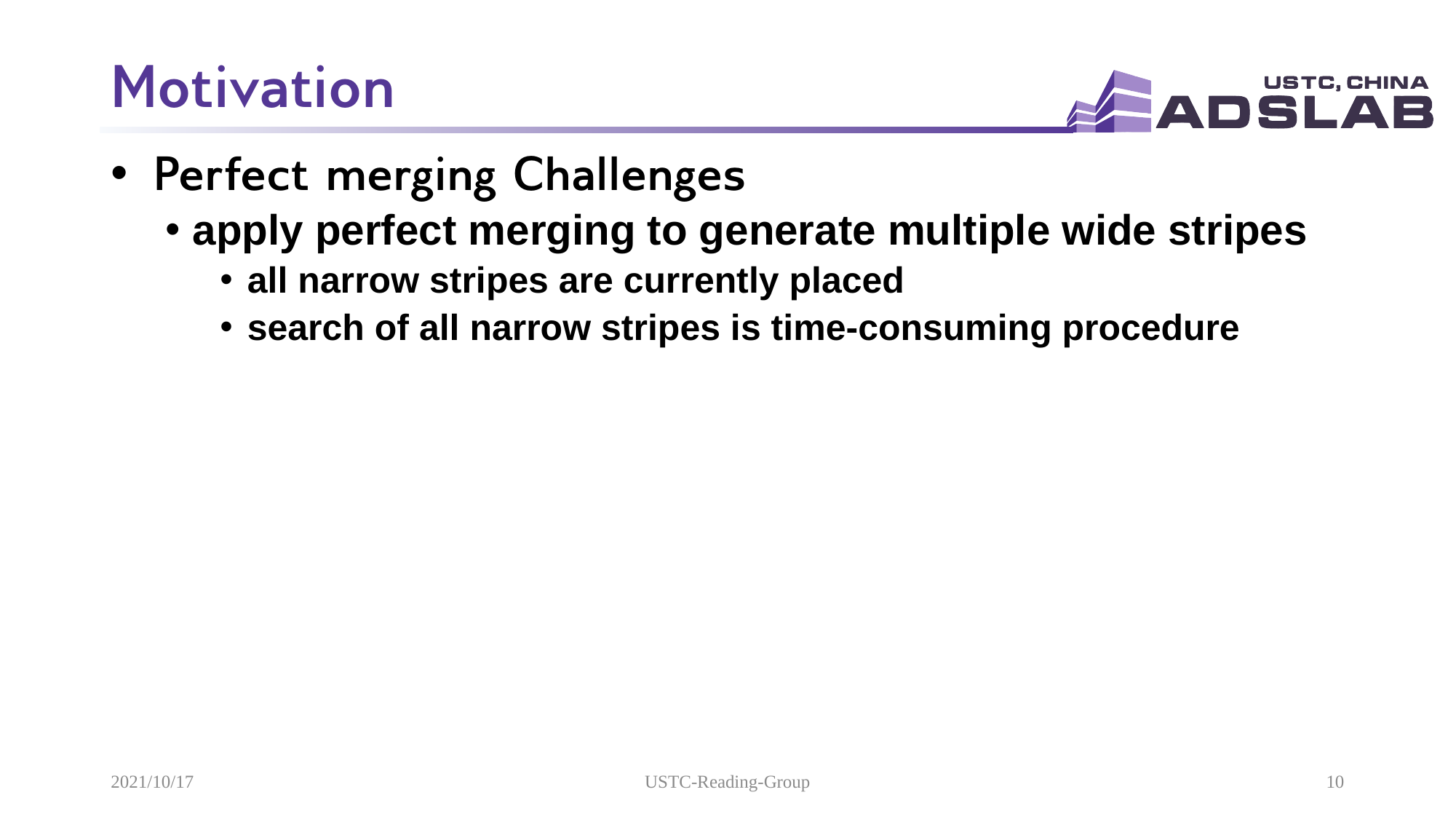

# Motivation
 Perfect merging Challenges
apply perfect merging to generate multiple wide stripes
all narrow stripes are currently placed
search of all narrow stripes is time-consuming procedure
2021/10/17
USTC-Reading-Group
10